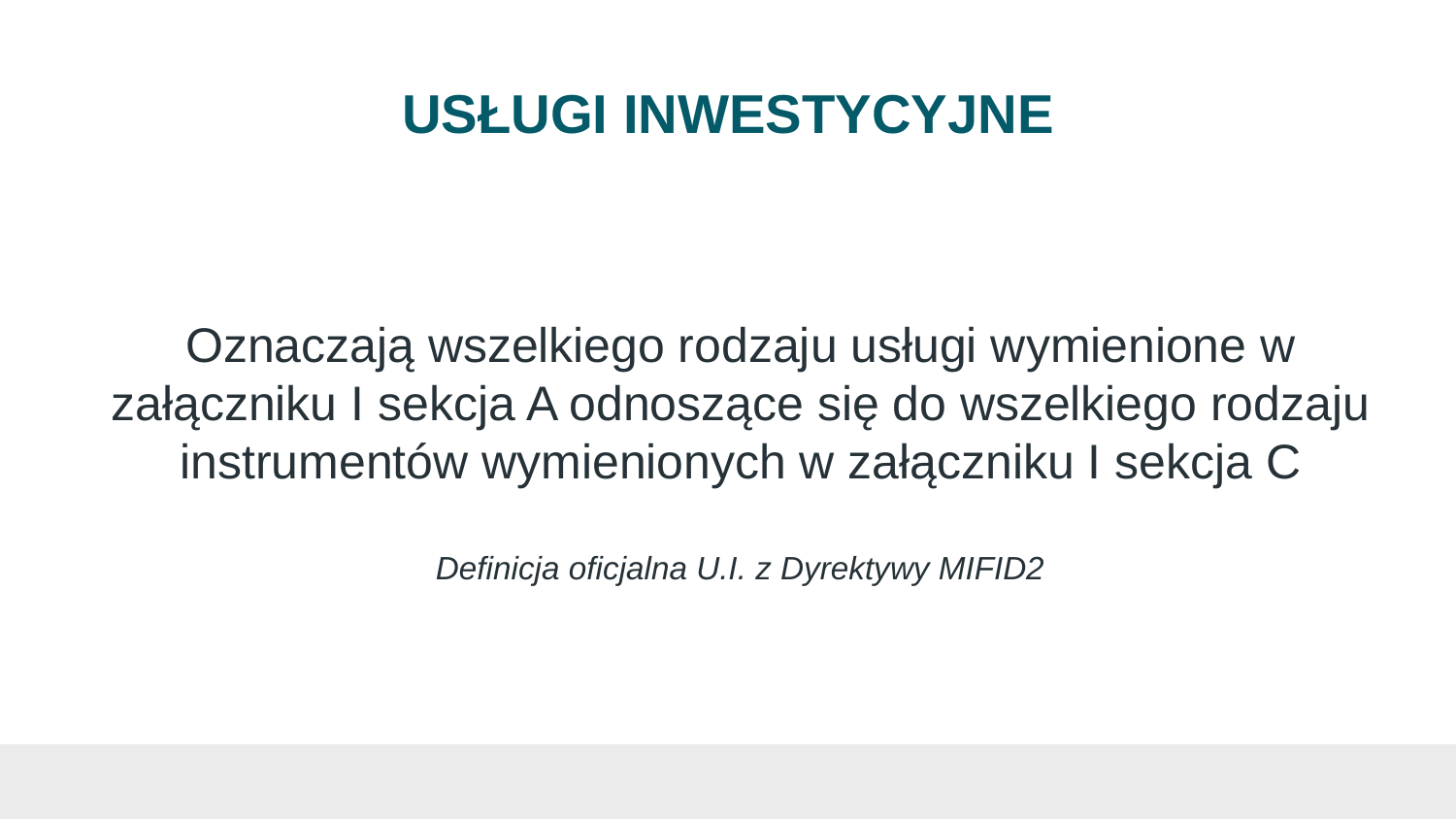

Oznaczają wszelkiego rodzaju usługi wymienione w załączniku I sekcja A odnoszące się do wszelkiego rodzaju instrumentów wymienionych w załączniku I sekcja C

Definicja oficjalna U.I. z Dyrektywy MIFID2

# USŁUGI INWESTYCYJNE